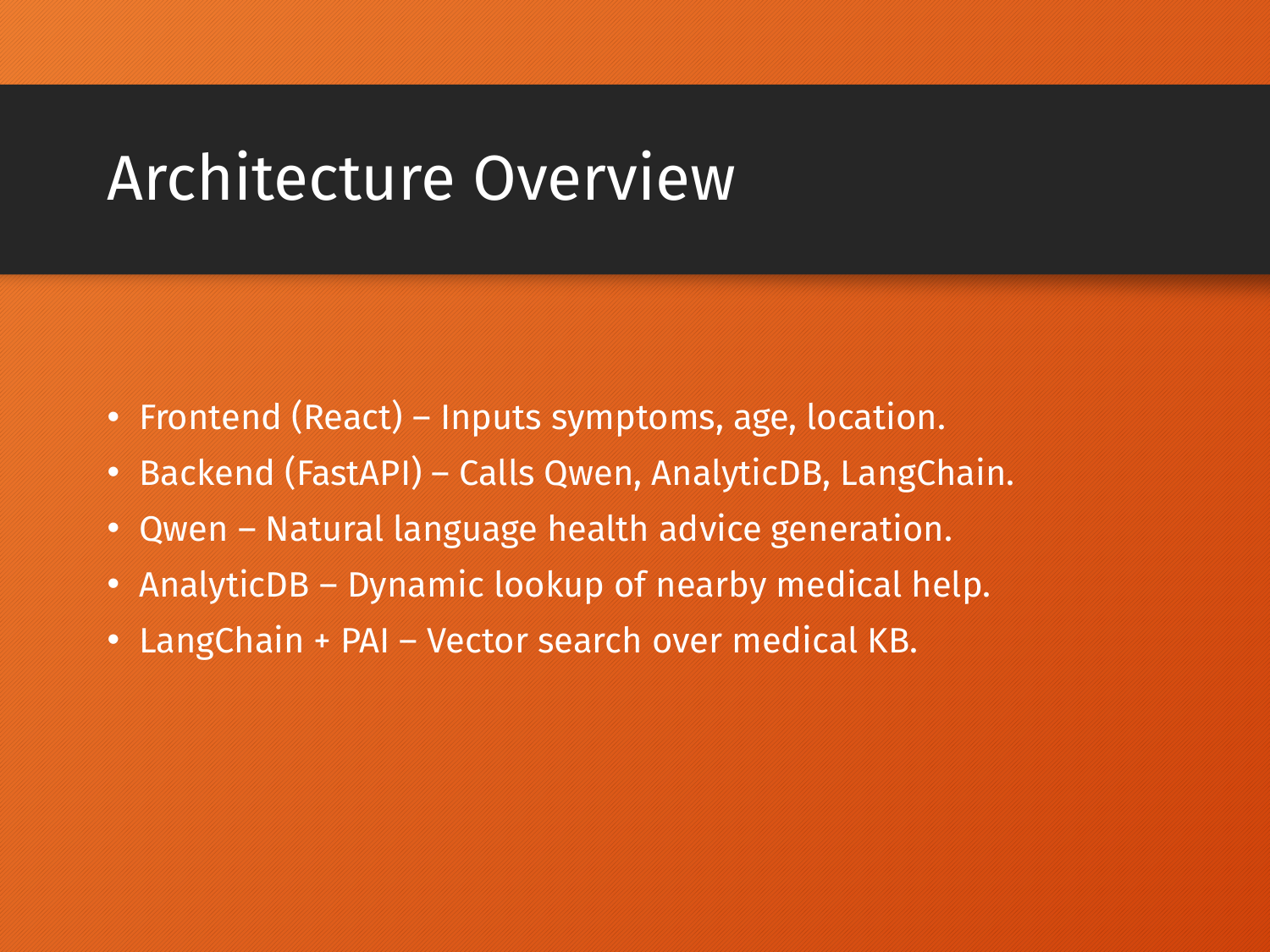

# Architecture Overview

Frontend (React) – Inputs symptoms, age, location.
Backend (FastAPI) – Calls Qwen, AnalyticDB, LangChain.
Qwen – Natural language health advice generation.
AnalyticDB – Dynamic lookup of nearby medical help.
LangChain + PAI – Vector search over medical KB.